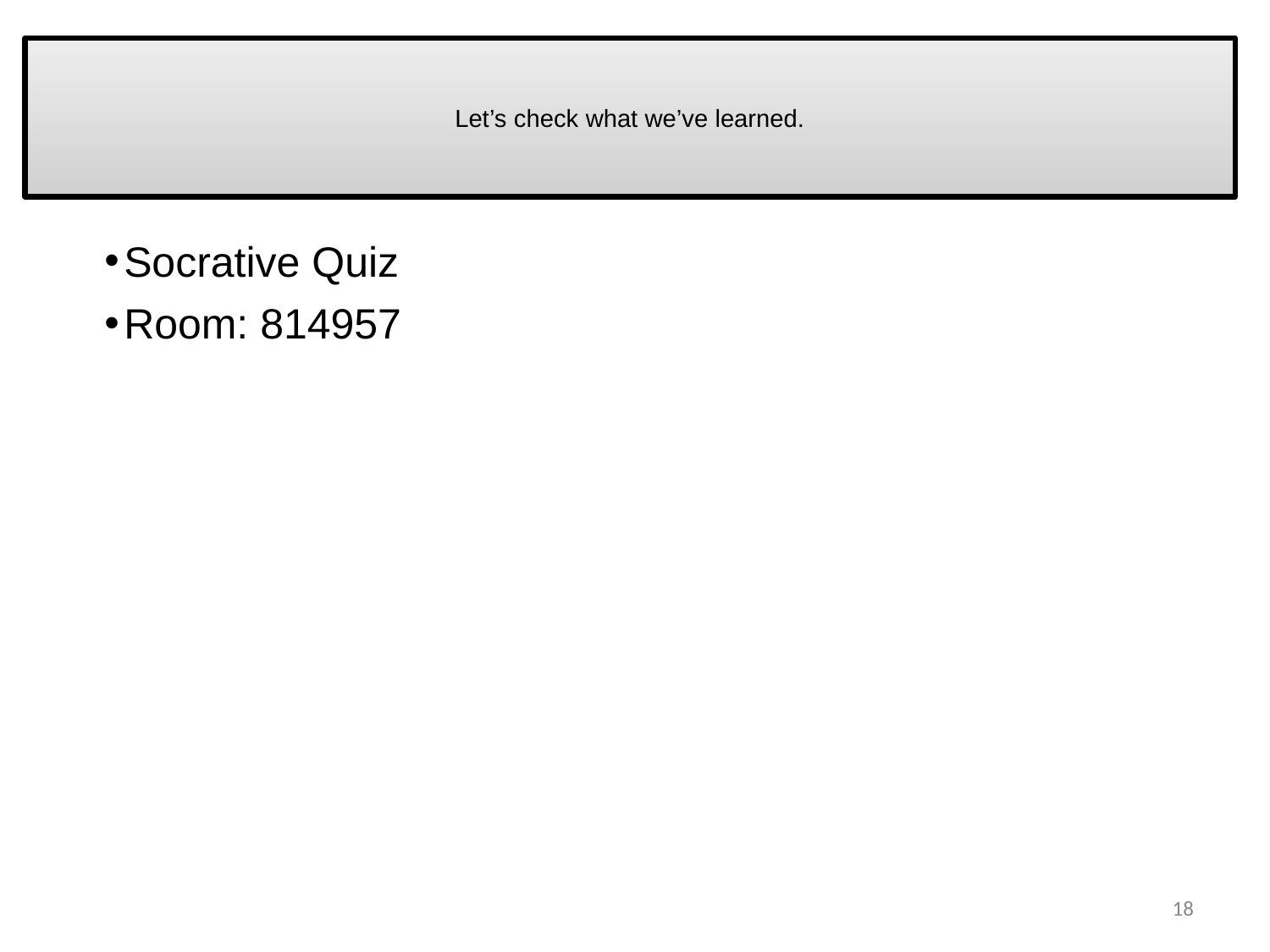

# Let’s check what we’ve learned.
Socrative Quiz
Room: 814957
18